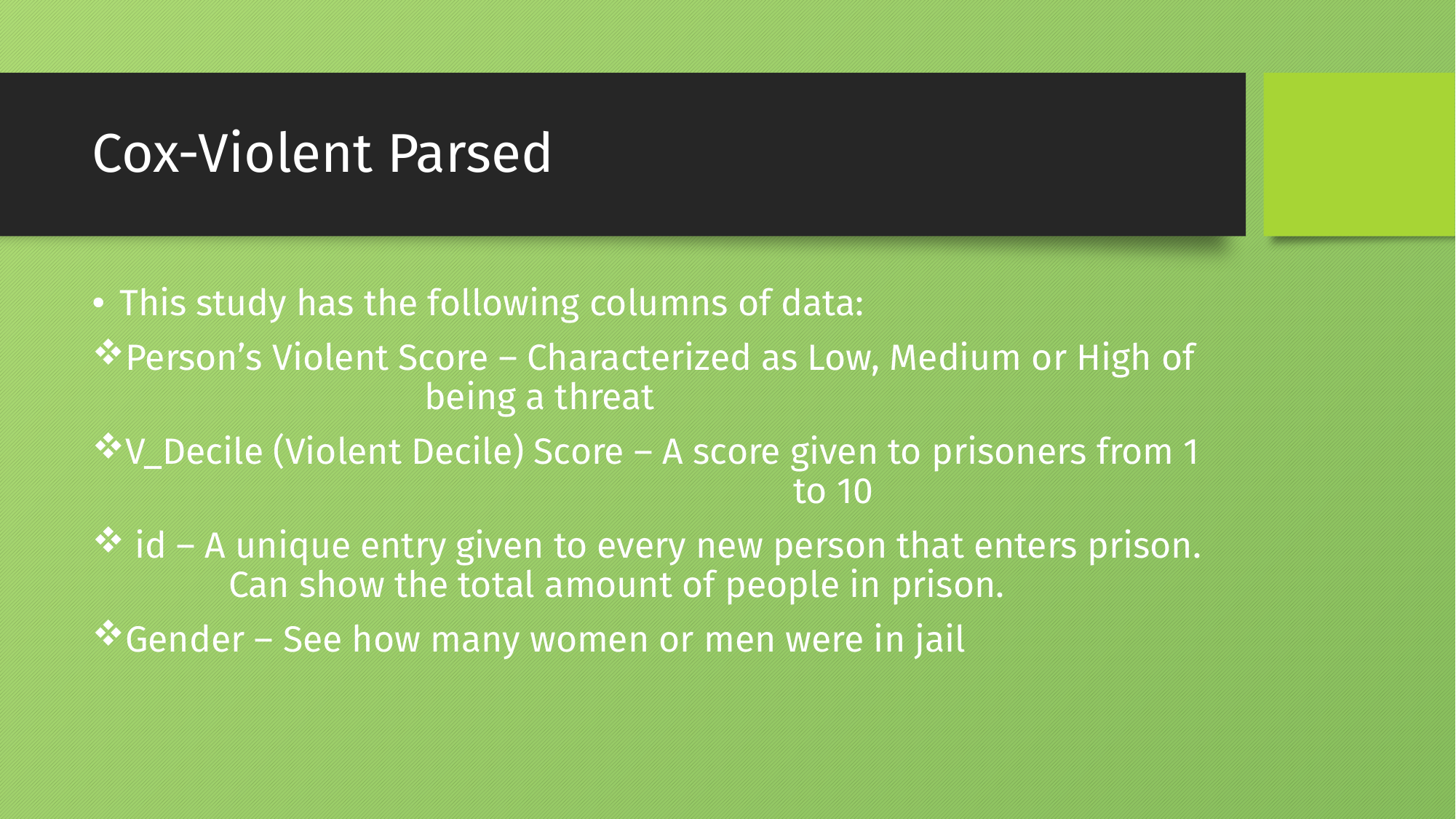

# Cox-Violent Parsed
This study has the following columns of data:
Person’s Violent Score – Characterized as Low, Medium or High of 			         being a threat
V_Decile (Violent Decile) Score – A score given to prisoners from 1                    					  to 10
 id – A unique entry given to every new person that enters prison. 	Can show the total amount of people in prison.
Gender – See how many women or men were in jail